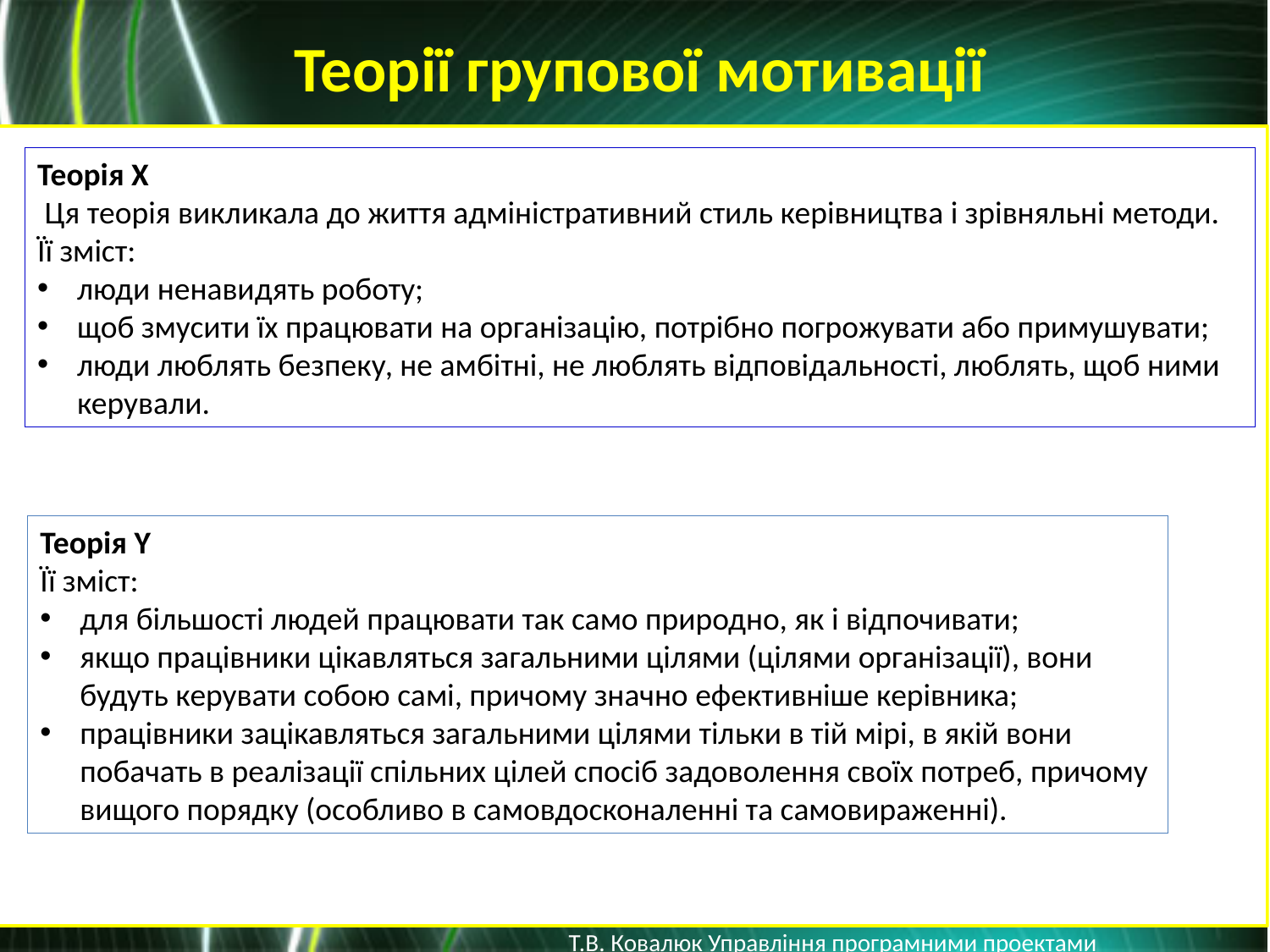

Теорії групової мотивації
Теорія Х
 Ця теорія викликала до життя адміністративний стиль керівництва і зрівняльні методи.
Її зміст:
люди ненавидять роботу;
щоб змусити їх працювати на організацію, потрібно погрожувати або примушувати;
люди люблять безпеку, не амбітні, не люблять відповідальності, люблять, щоб ними керували.
Теорія Y
Її зміст:
для більшості людей працювати так само природно, як і відпочивати;
якщо працівники цікавляться загальними цілями (цілями організації), вони будуть керувати собою самі, причому значно ефективніше керівника;
працівники зацікавляться загальними цілями тільки в тій мірі, в якій вони побачать в реалізації спільних цілей спосіб задоволення своїх потреб, причому вищого порядку (особливо в самовдосконаленні та самовираженні).